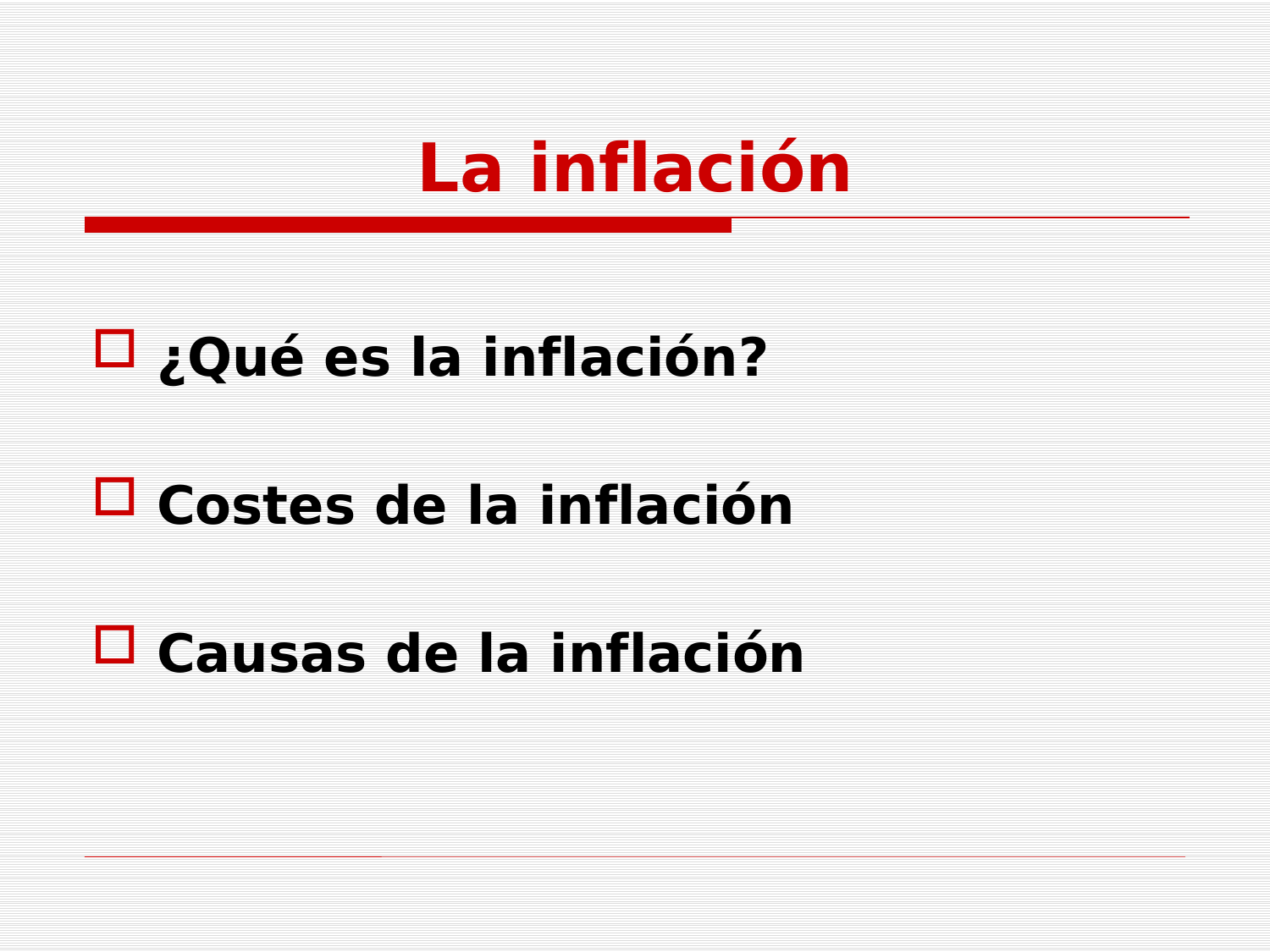

# La inflación

¿Qué es la inflación?

Costes de la inflación

Causas de la inflación